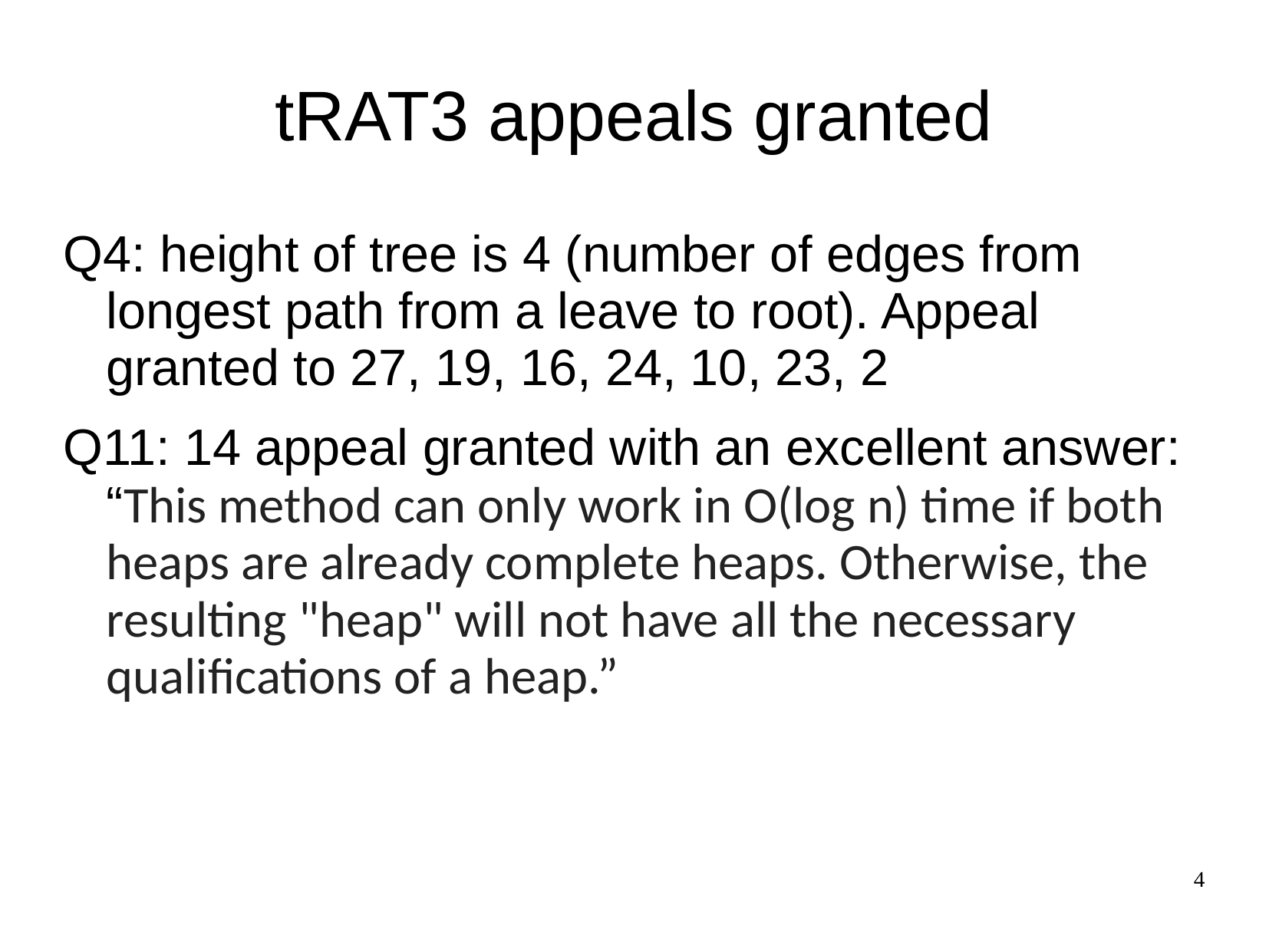

# tRAT3 appeals granted
Q4: height of tree is 4 (number of edges from longest path from a leave to root). Appeal granted to 27, 19, 16, 24, 10, 23, 2
Q11: 14 appeal granted with an excellent answer:
“This method can only work in O(log n) time if both heaps are already complete heaps. Otherwise, the resulting "heap" will not have all the necessary qualifications of a heap.”
4